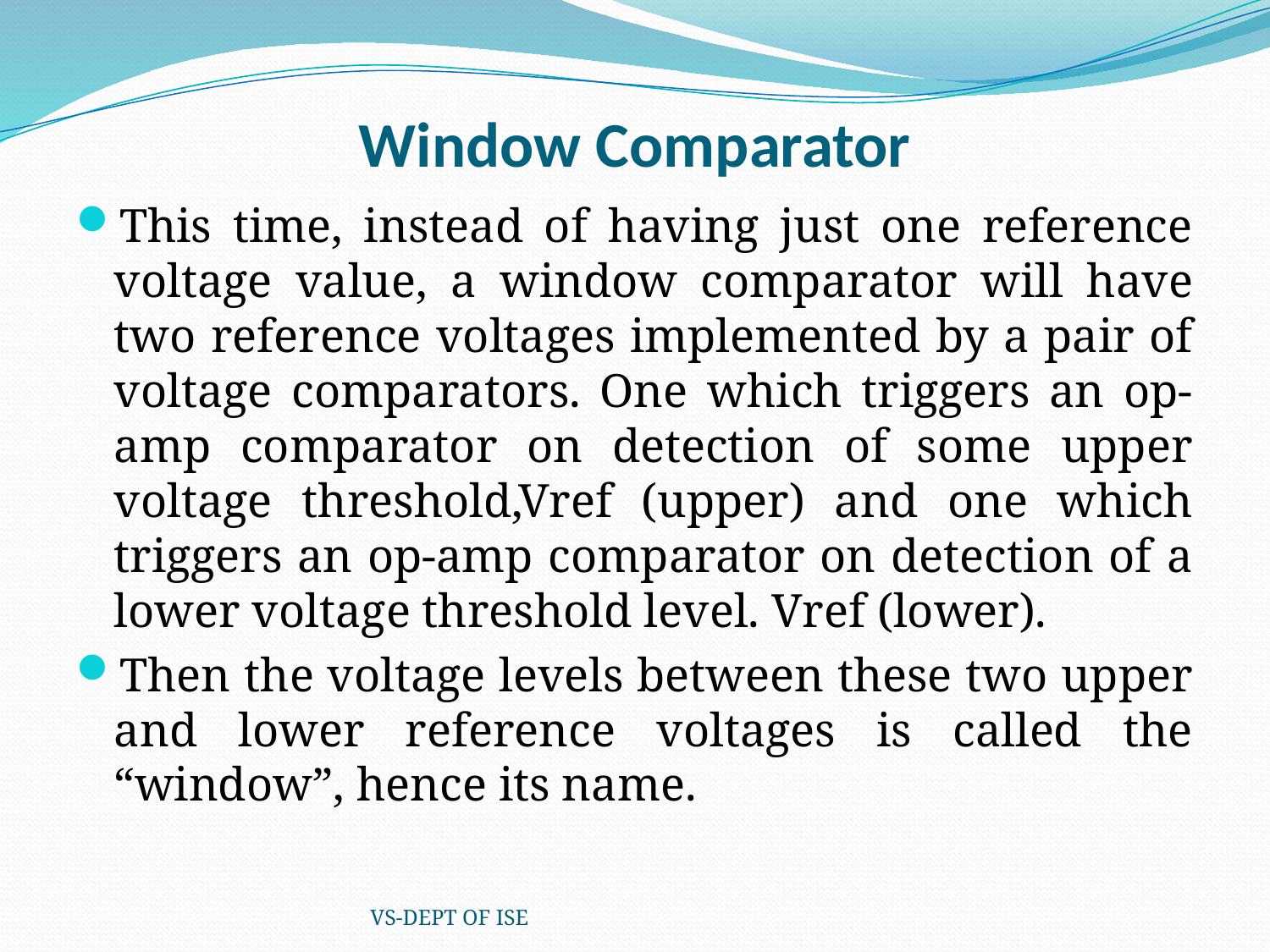

# Window Comparator
This time, instead of having just one reference voltage value, a window comparator will have two reference voltages implemented by a pair of voltage comparators. One which triggers an op-amp comparator on detection of some upper voltage threshold,Vref (upper) and one which triggers an op-amp comparator on detection of a lower voltage threshold level. Vref (lower).
Then the voltage levels between these two upper and lower reference voltages is called the “window”, hence its name.
VS-DEPT OF ISE